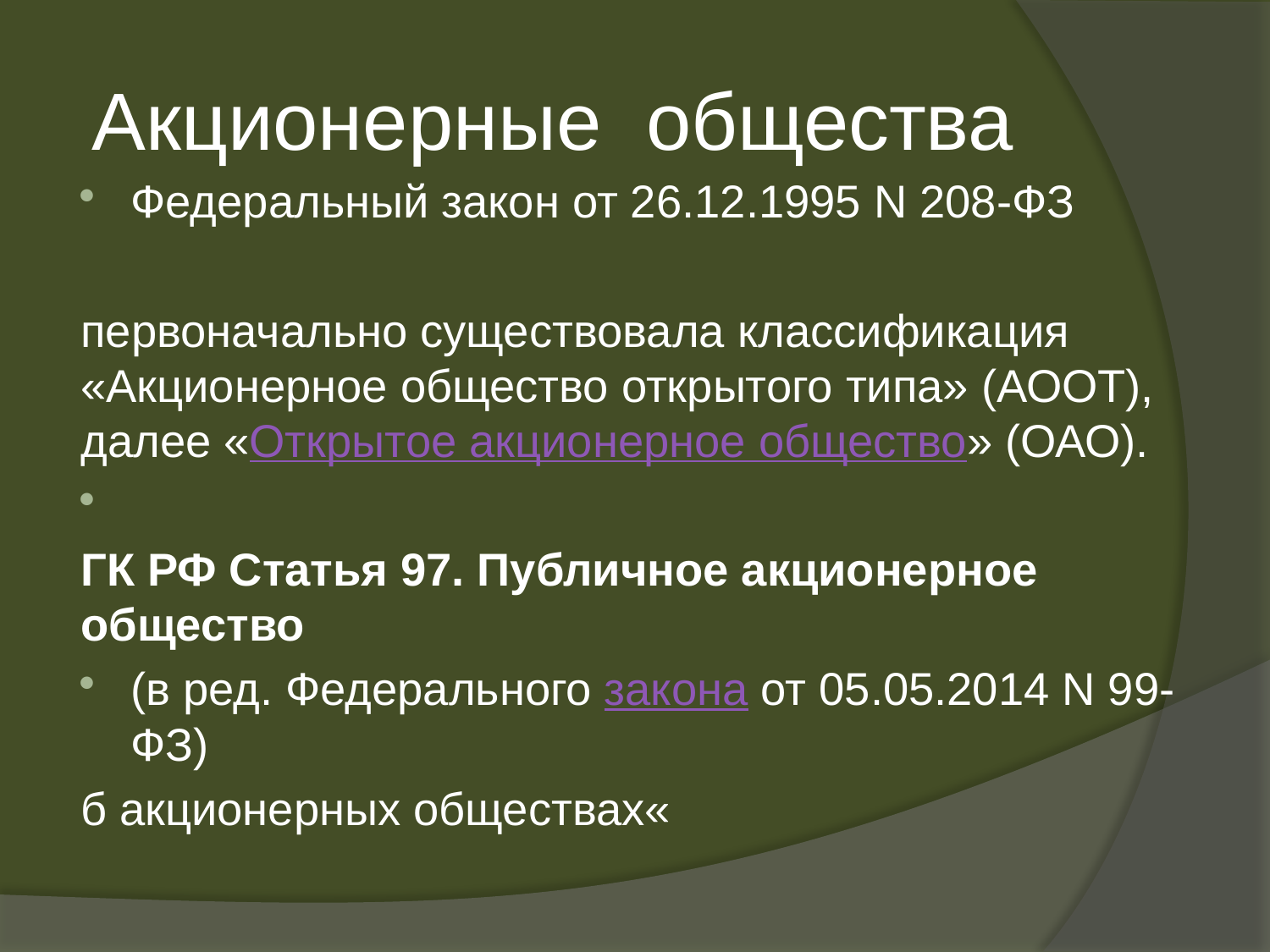

# Акционерные  общества
Федеральный закон от 26.12.1995 N 208-ФЗ

первоначально существовала классификация «Акционерное общество открытого типа» (АООТ), далее «Открытое акционерное общество» (ОАО).

ГК РФ Статья 97. Публичное акционерное общество
(в ред. Федерального закона от 05.05.2014 N 99-ФЗ)
б акционерных обществах«